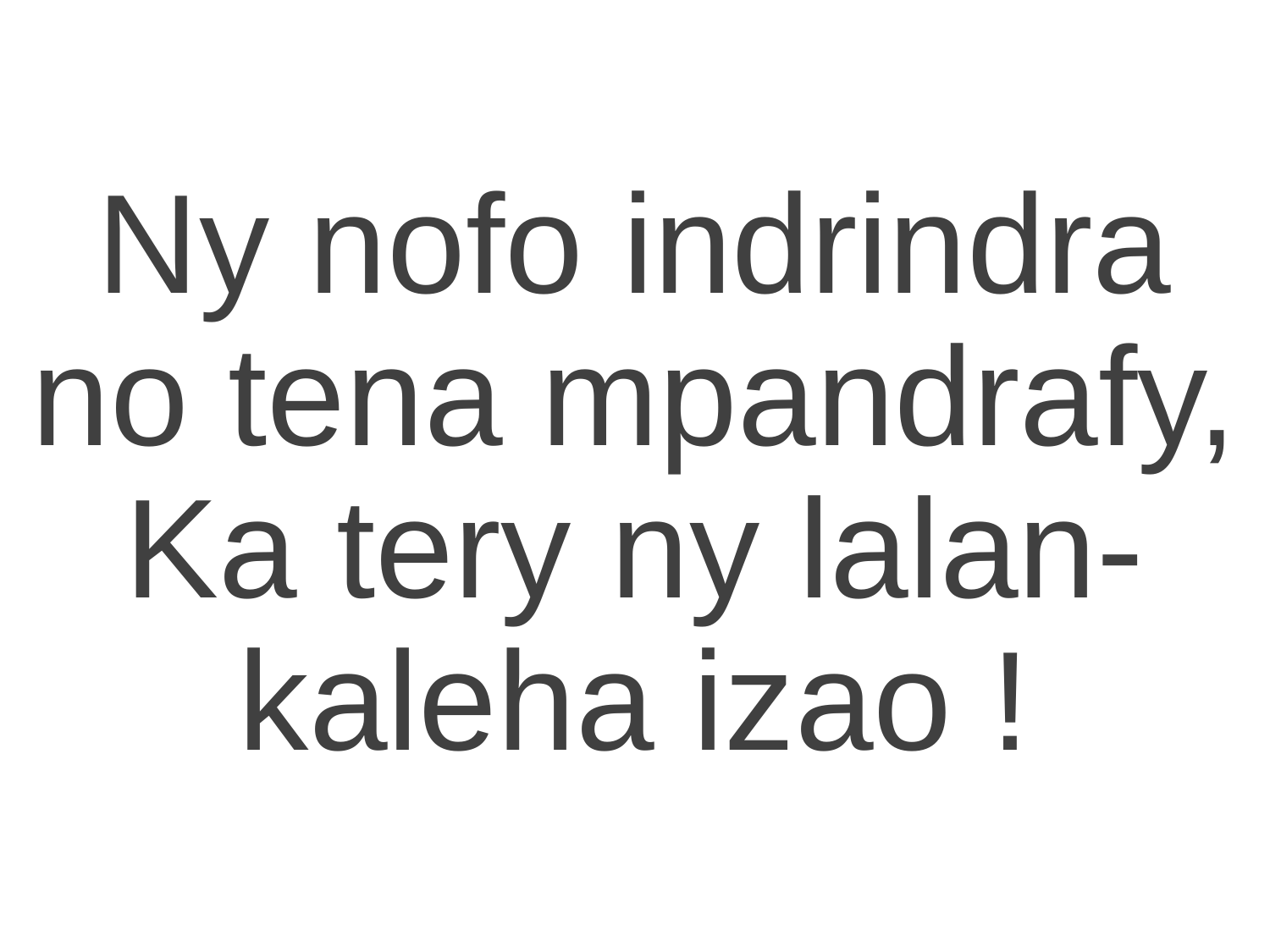

Ny nofo indrindra no tena mpandrafy,
Ka tery ny lalan-kaleha izao !